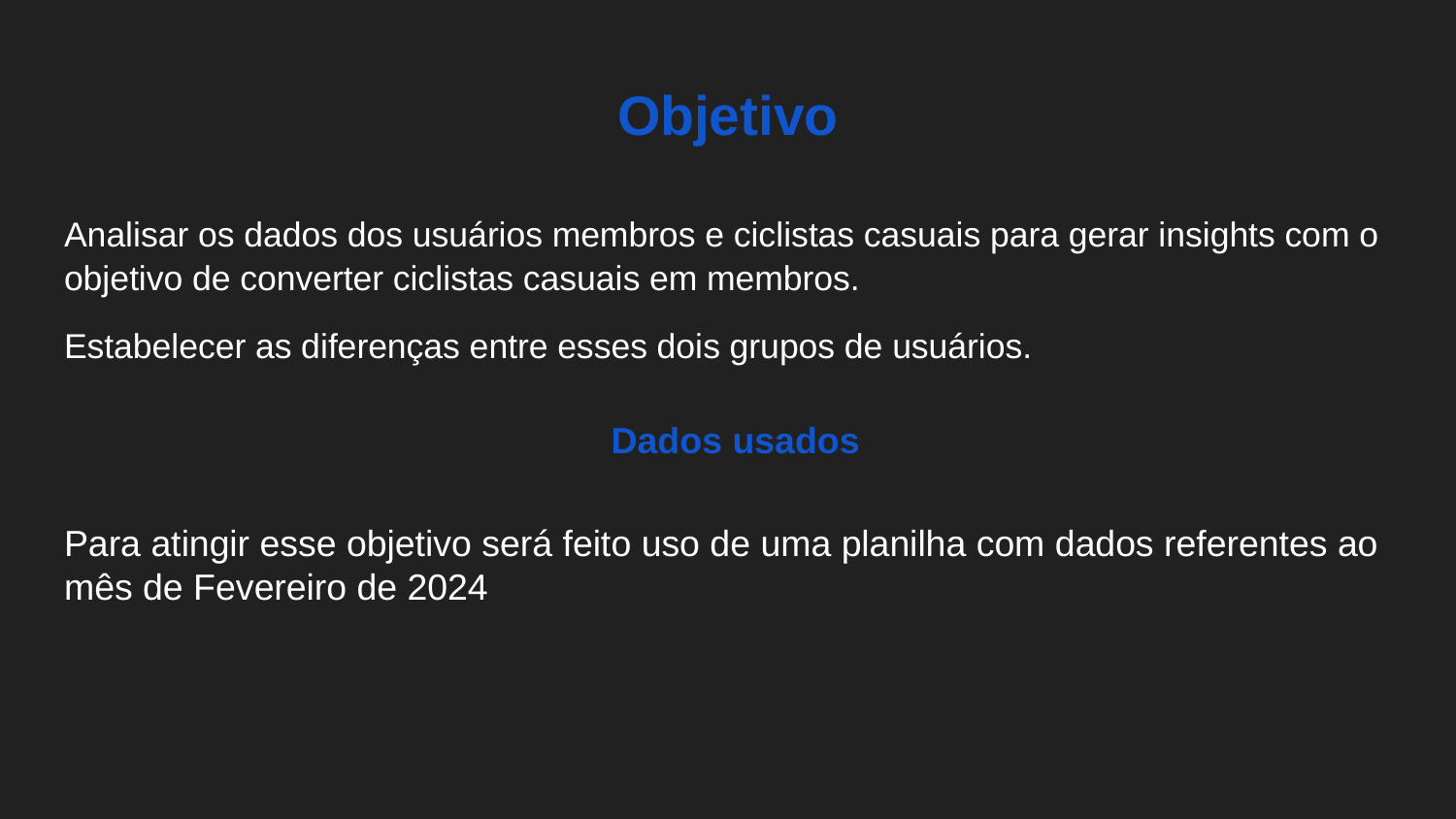

# Objetivo

Analisar os dados dos usuários membros e ciclistas casuais para gerar insights com o objetivo de converter ciclistas casuais em membros.
Estabelecer as diferenças entre esses dois grupos de usuários.
Dados usados
Para atingir esse objetivo será feito uso de uma planilha com dados referentes ao mês de Fevereiro de 2024